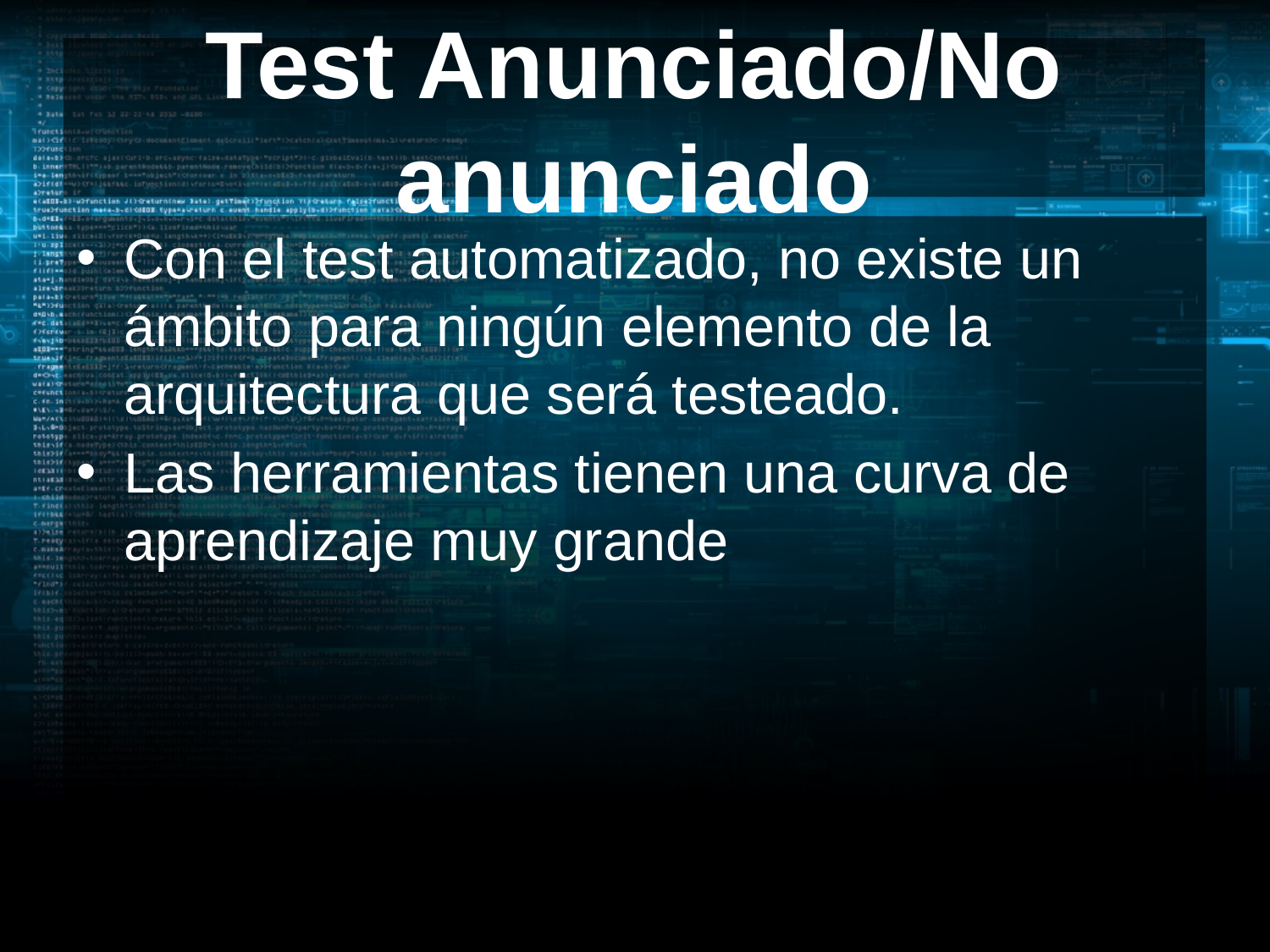

# Test Anunciado/No anunciado
Con el test automatizado, no existe un ámbito para ningún elemento de la arquitectura que será testeado.
Las herramientas tienen una curva de aprendizaje muy grande